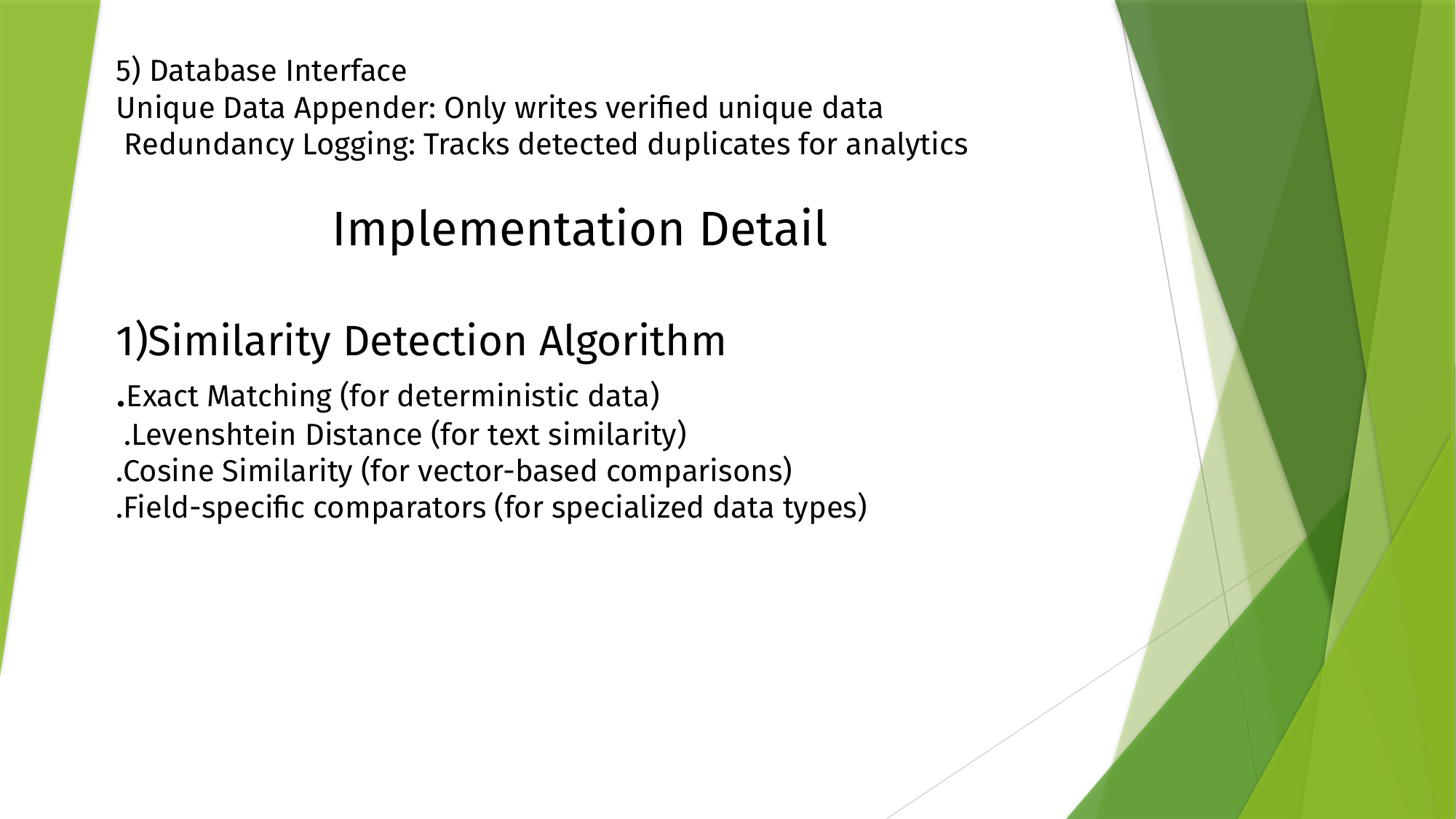

5) Database Interface
Unique Data Appender: Only writes verified unique data
 Redundancy Logging: Tracks detected duplicates for analytics

                           Implementation Detail

1)Similarity Detection Algorithm
.Exact Matching (for deterministic data)
 .Levenshtein Distance (for text similarity)
.Cosine Similarity (for vector-based comparisons)
.Field-specific comparators (for specialized data types)